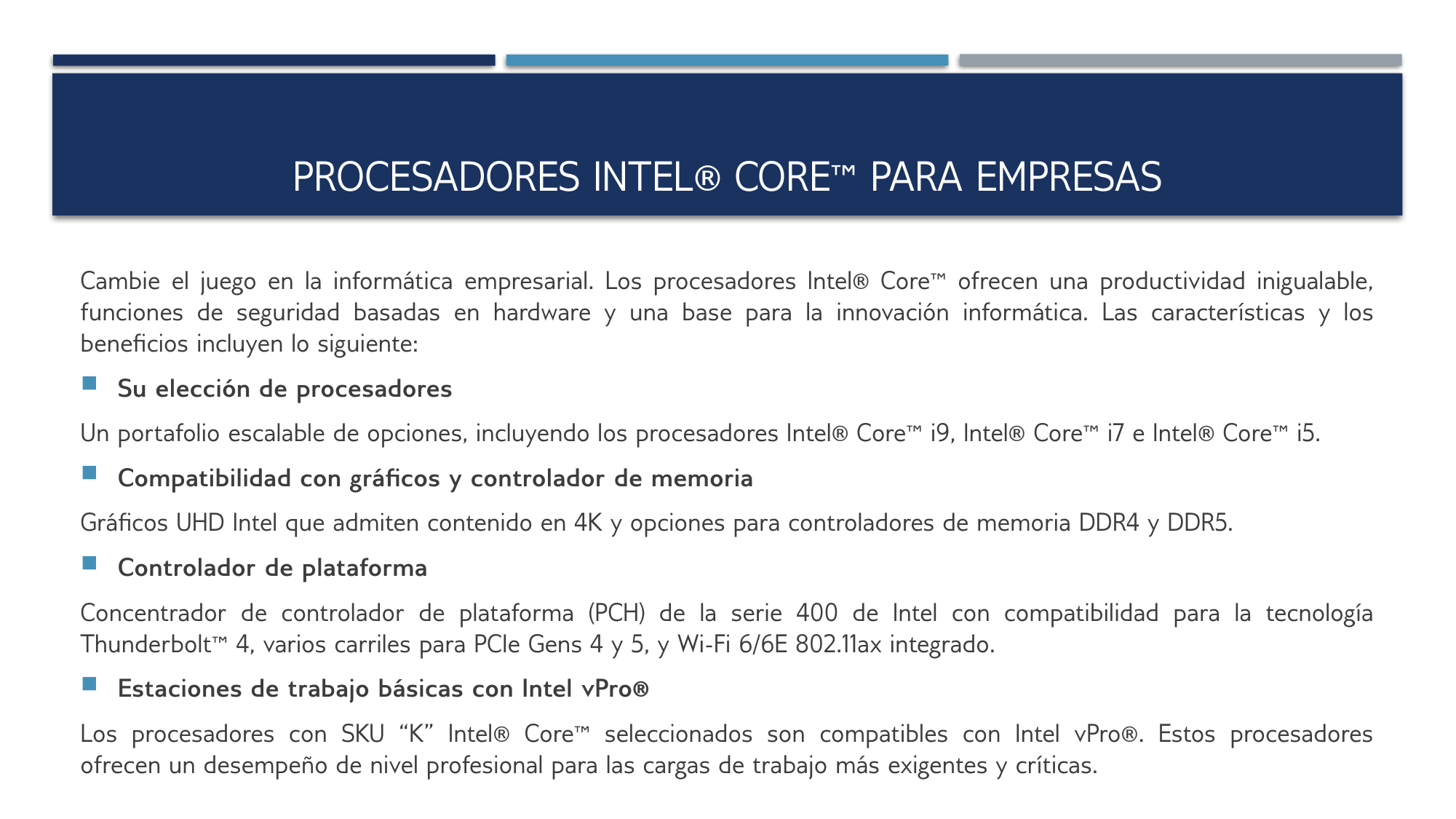

# Procesadores Intel® Core™ para empresas
Cambie el juego en la informática empresarial. Los procesadores Intel® Core™ ofrecen una productividad inigualable, funciones de seguridad basadas en hardware y una base para la innovación informática. Las características y los beneficios incluyen lo siguiente:
Su elección de procesadores
Un portafolio escalable de opciones, incluyendo los procesadores Intel® Core™ i9, Intel® Core™ i7 e Intel® Core™ i5.
Compatibilidad con gráficos y controlador de memoria
Gráficos UHD Intel que admiten contenido en 4K y opciones para controladores de memoria DDR4 y DDR5.
Controlador de plataforma
Concentrador de controlador de plataforma (PCH) de la serie 400 de Intel con compatibilidad para la tecnología Thunderbolt™ 4, varios carriles para PCIe Gens 4 y 5, y Wi-Fi 6/6E 802.11ax integrado.
Estaciones de trabajo básicas con Intel vPro®
Los procesadores con SKU “K” Intel® Core™ seleccionados son compatibles con Intel vPro®. Estos procesadores ofrecen un desempeño de nivel profesional para las cargas de trabajo más exigentes y críticas.